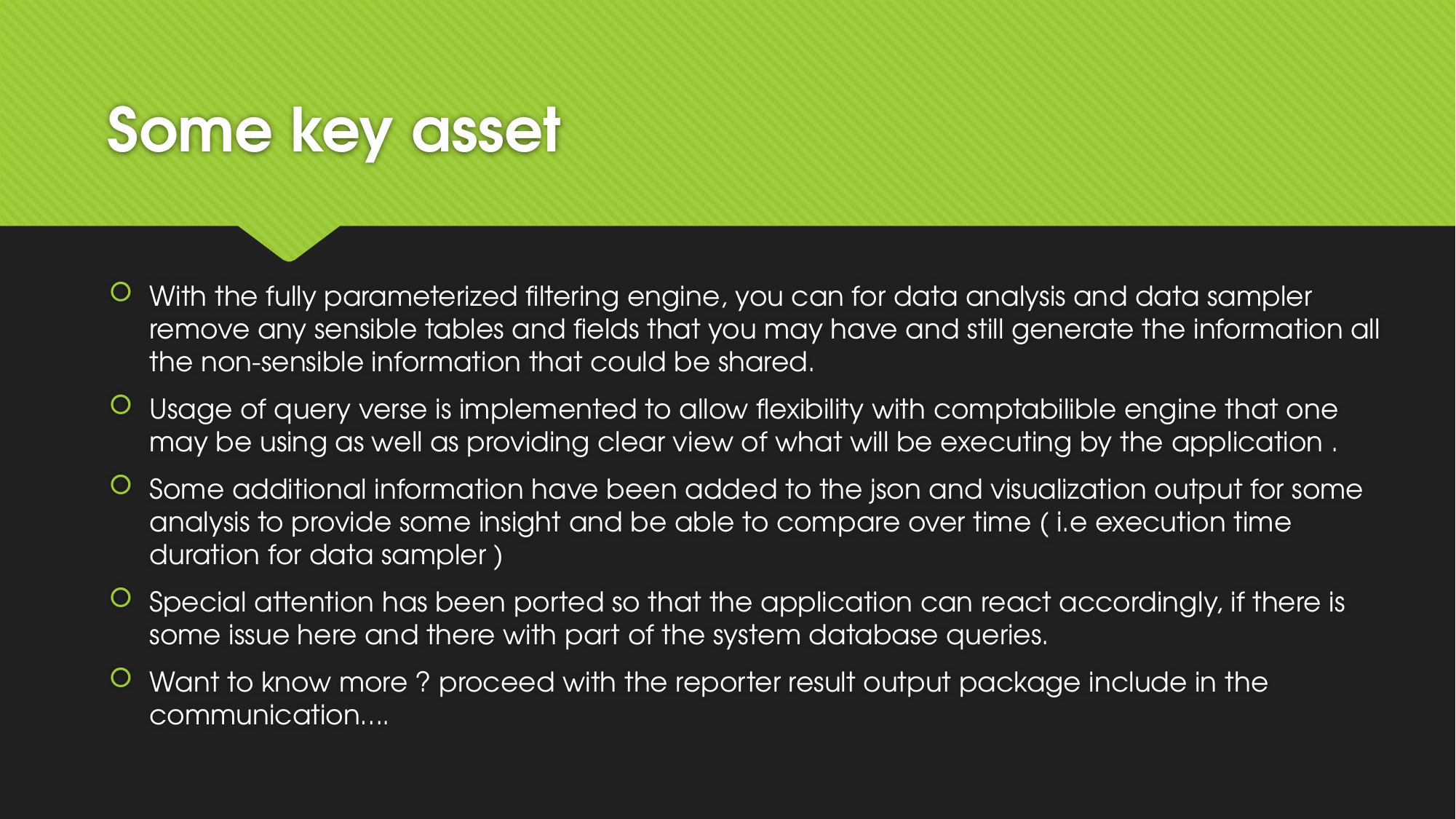

# Some key asset
With the fully parameterized filtering engine, you can for data analysis and data sampler remove any sensible tables and fields that you may have and still generate the information all the non-sensible information that could be shared.
Usage of query verse is implemented to allow flexibility with comptabilible engine that one may be using as well as providing clear view of what will be executing by the application .
Some additional information have been added to the json and visualization output for some analysis to provide some insight and be able to compare over time ( i.e execution time duration for data sampler )
Special attention has been ported so that the application can react accordingly, if there is some issue here and there with part of the system database queries.
Want to know more ? proceed with the reporter result output package include in the communication….